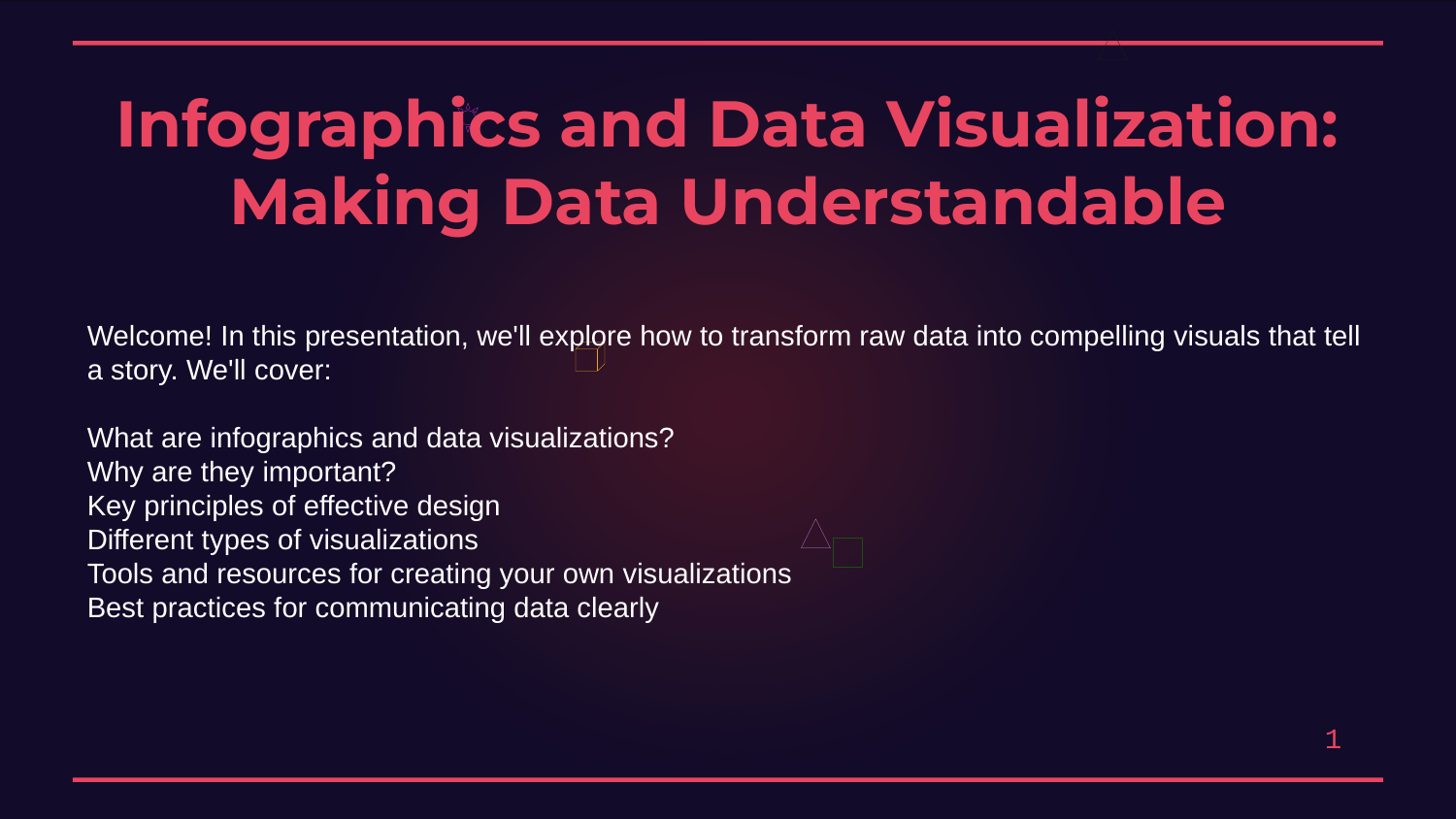

Infographics and Data Visualization: Making Data Understandable

Welcome! In this presentation, we'll explore how to transform raw data into compelling visuals that tell a story. We'll cover:

What are infographics and data visualizations?
Why are they important?
Key principles of effective design
Different types of visualizations
Tools and resources for creating your own visualizations
Best practices for communicating data clearly

1